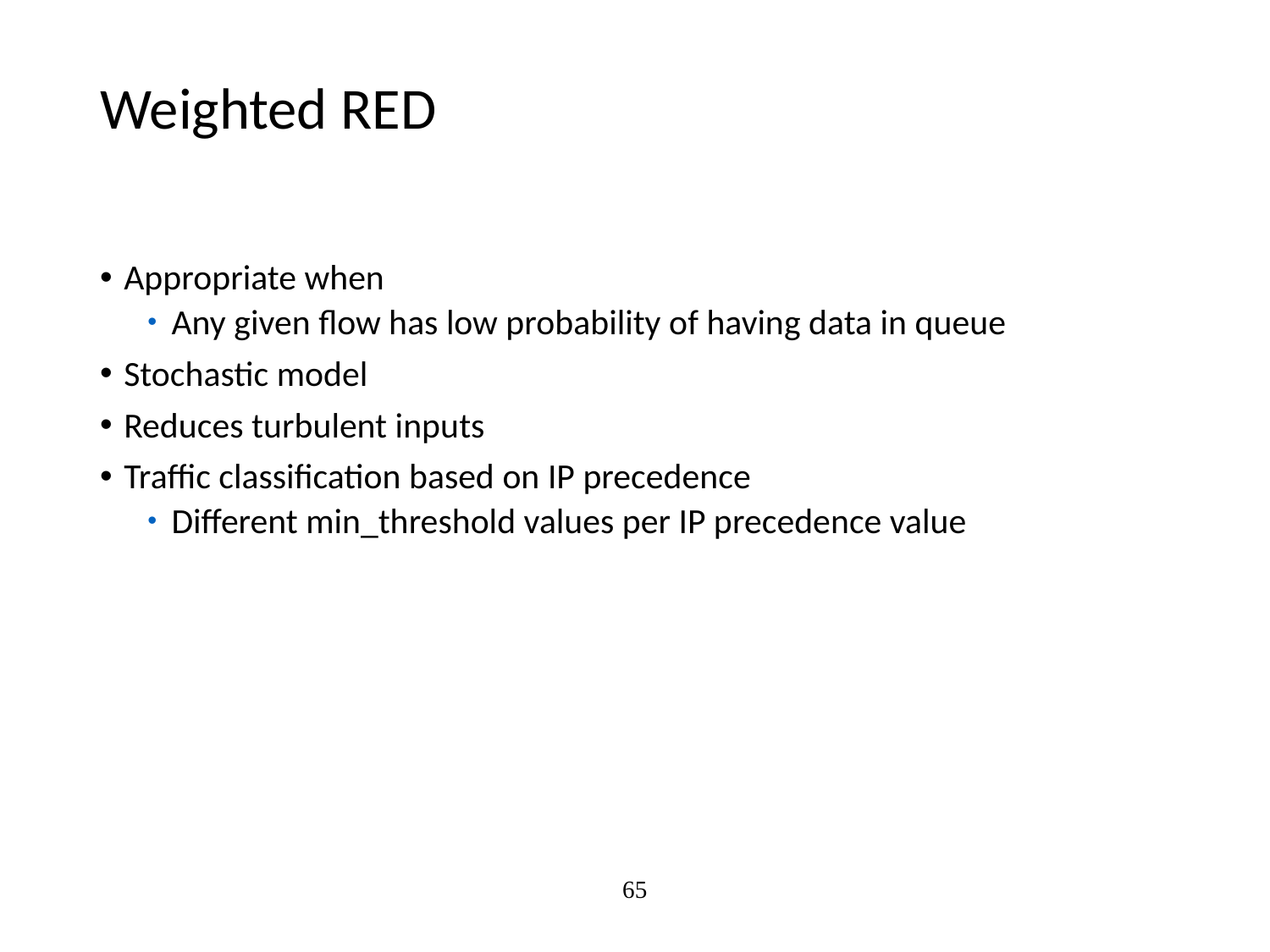

# Weighted RED
Appropriate when
Any given flow has low probability of having data in queue
Stochastic model
Reduces turbulent inputs
Traffic classification based on IP precedence
Different min_threshold values per IP precedence value

65